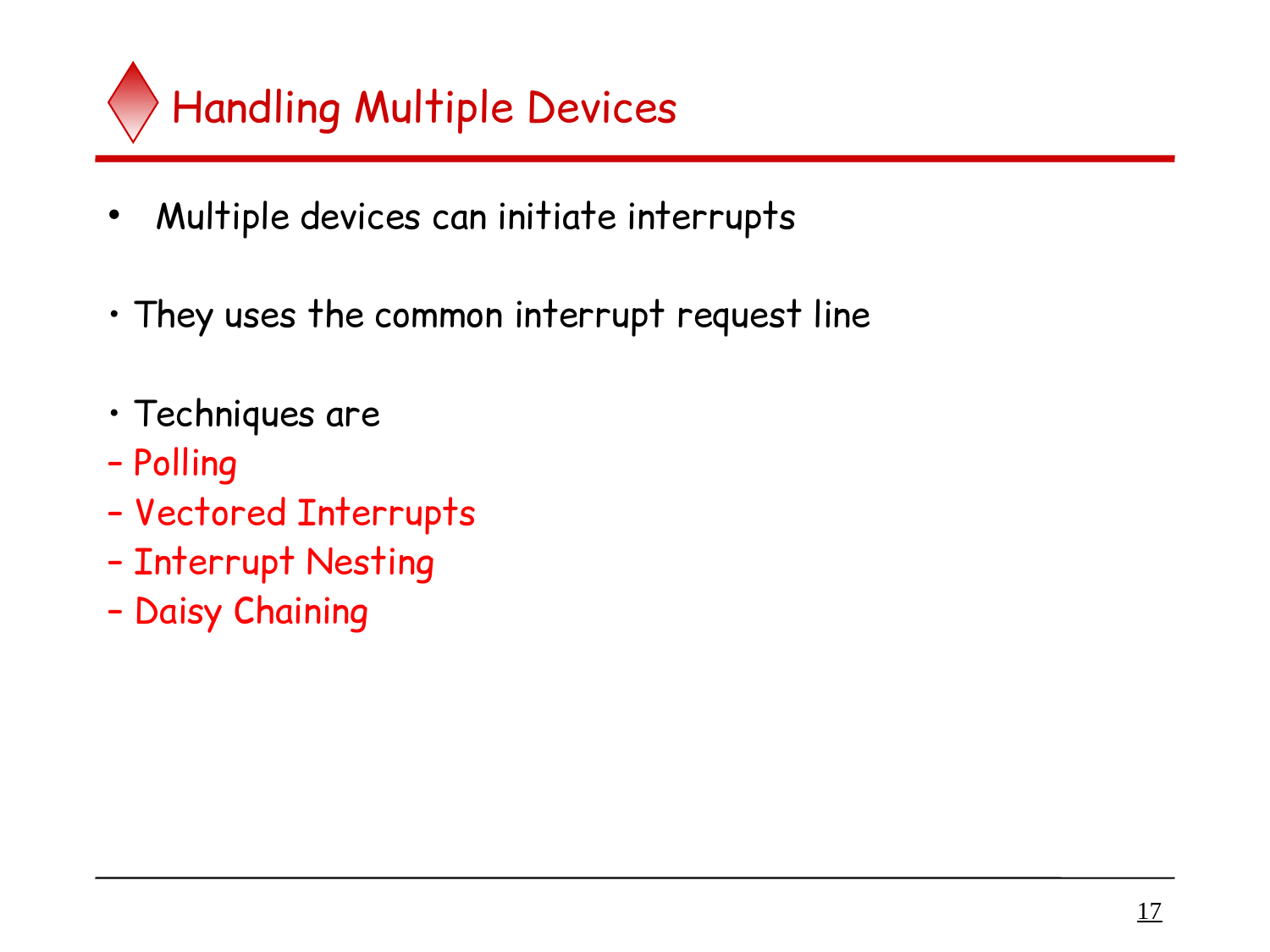

# Handling Multiple Devices
Multiple devices can initiate interrupts

• They uses the common interrupt request line

• Techniques are
– Polling
– Vectored Interrupts
– Interrupt Nesting
– Daisy Chaining
17